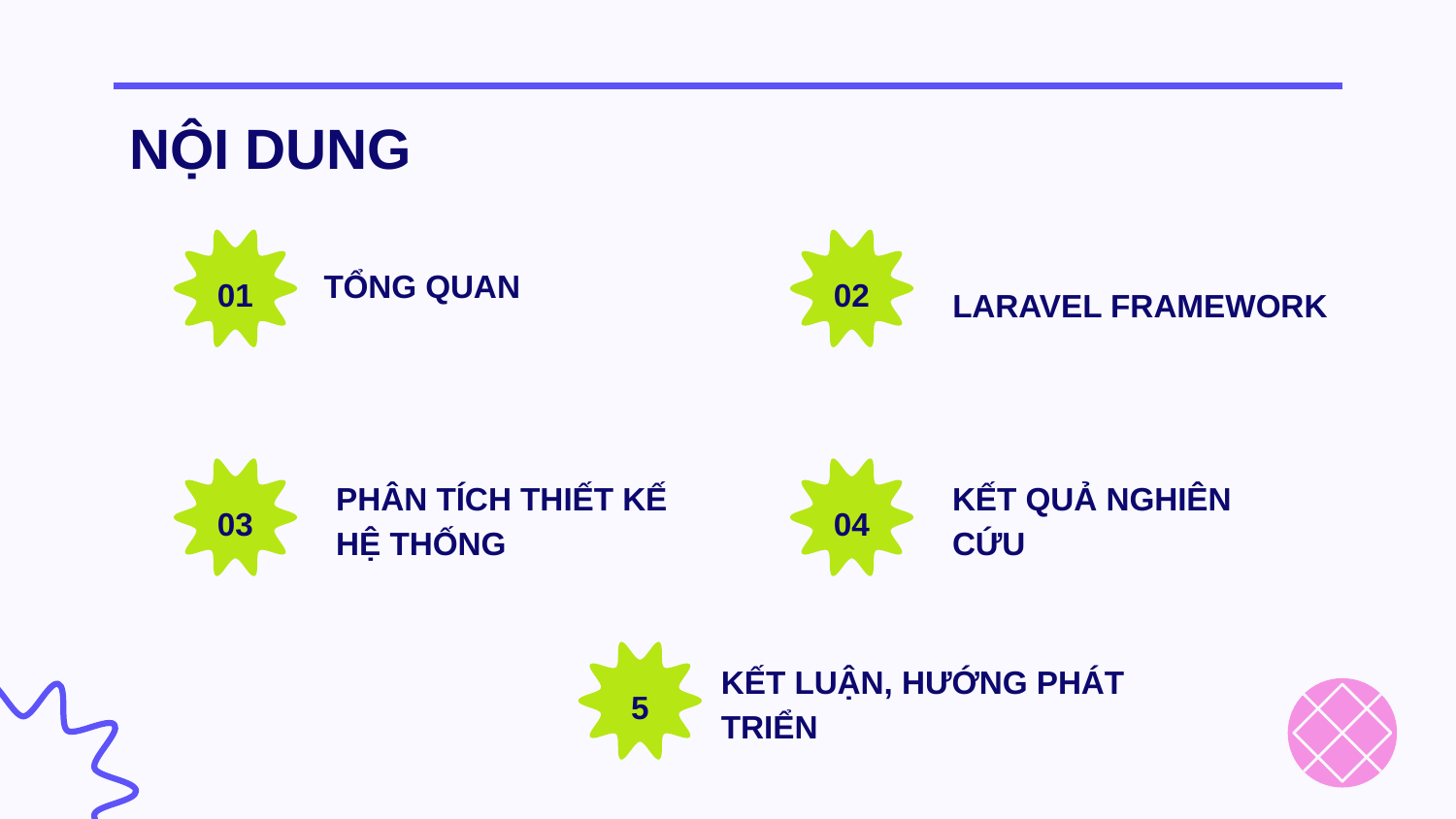

# NỘI DUNG
01
02
TỔNG QUAN
LARAVEL FRAMEWORK
03
04
KẾT QUẢ NGHIÊN CỨU
PHÂN TÍCH THIẾT KẾ HỆ THỐNG
5

KẾT LUẬN, HƯỚNG PHÁT TRIỂN